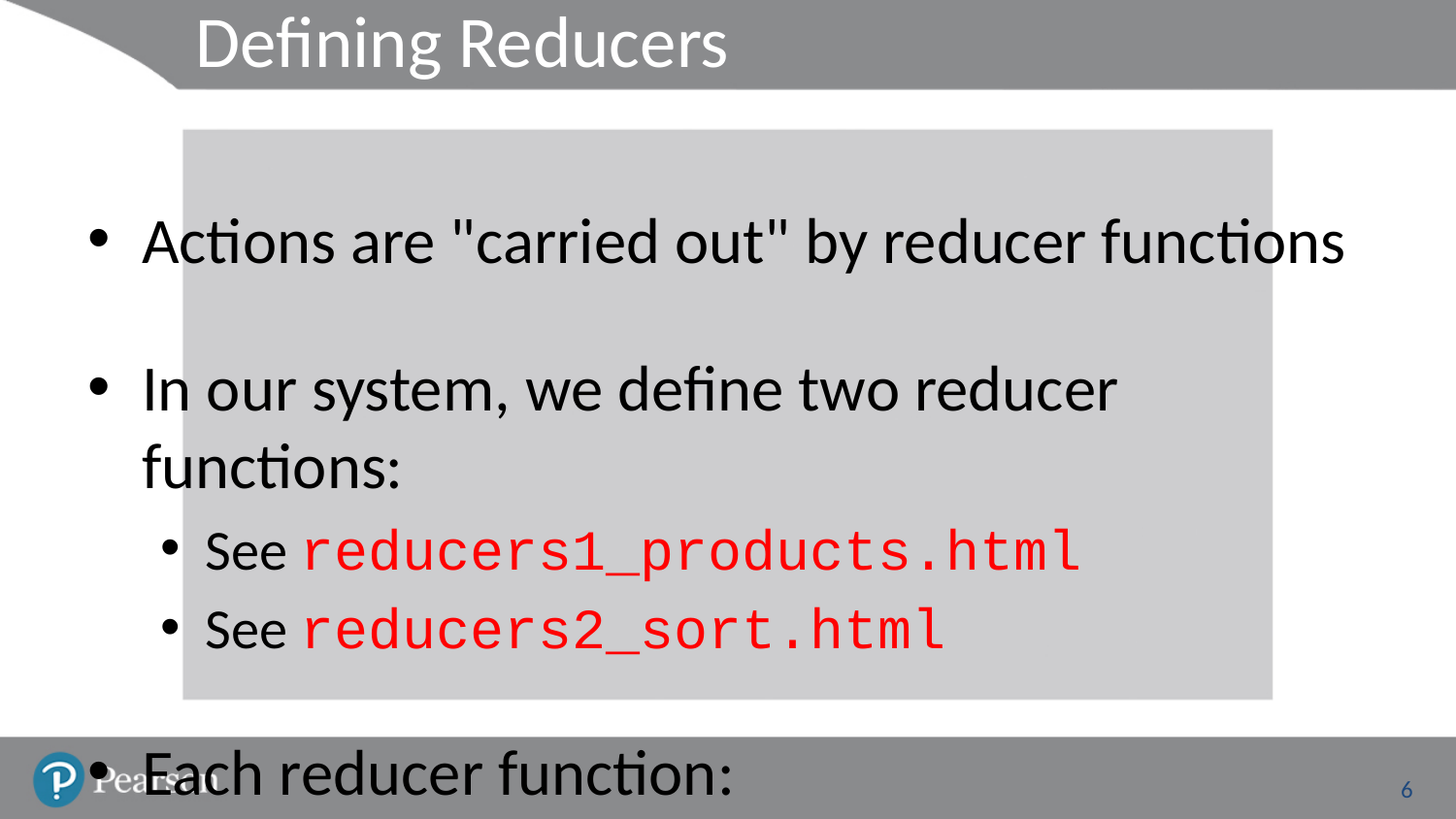

# Defining Reducers
Actions are "carried out" by reducer functions

In our system, we define two reducer functions:
See reducers1_products.html
See reducers2_sort.html

Each reducer function:
Receives some state (e.g. products) plus an action param
Returns new state (e.g. updated products)

6